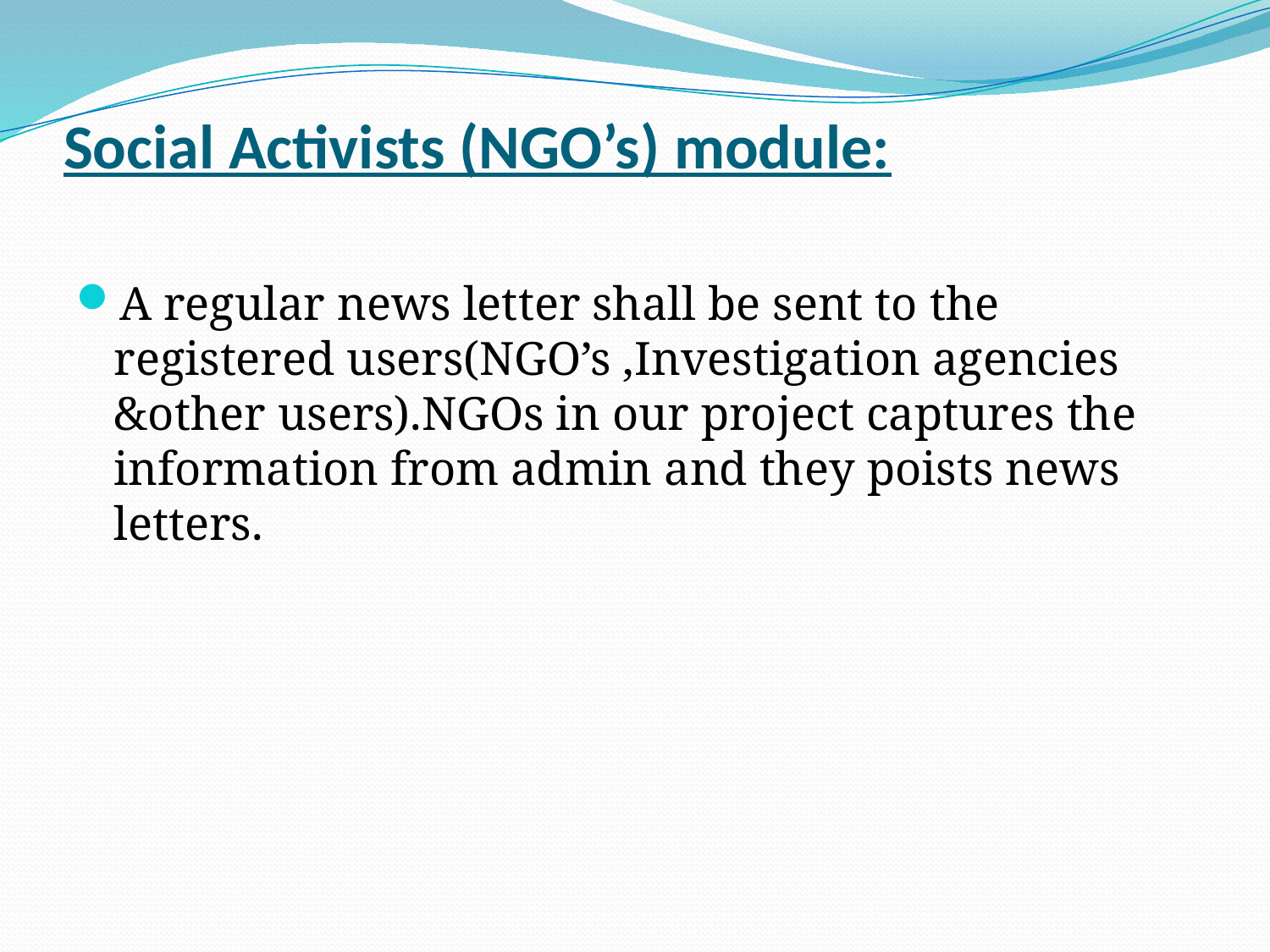

# Social Activists (NGO’s) module:
A regular news letter shall be sent to the registered users(NGO’s ,Investigation agencies &other users).NGOs in our project captures the information from admin and they poists news letters.